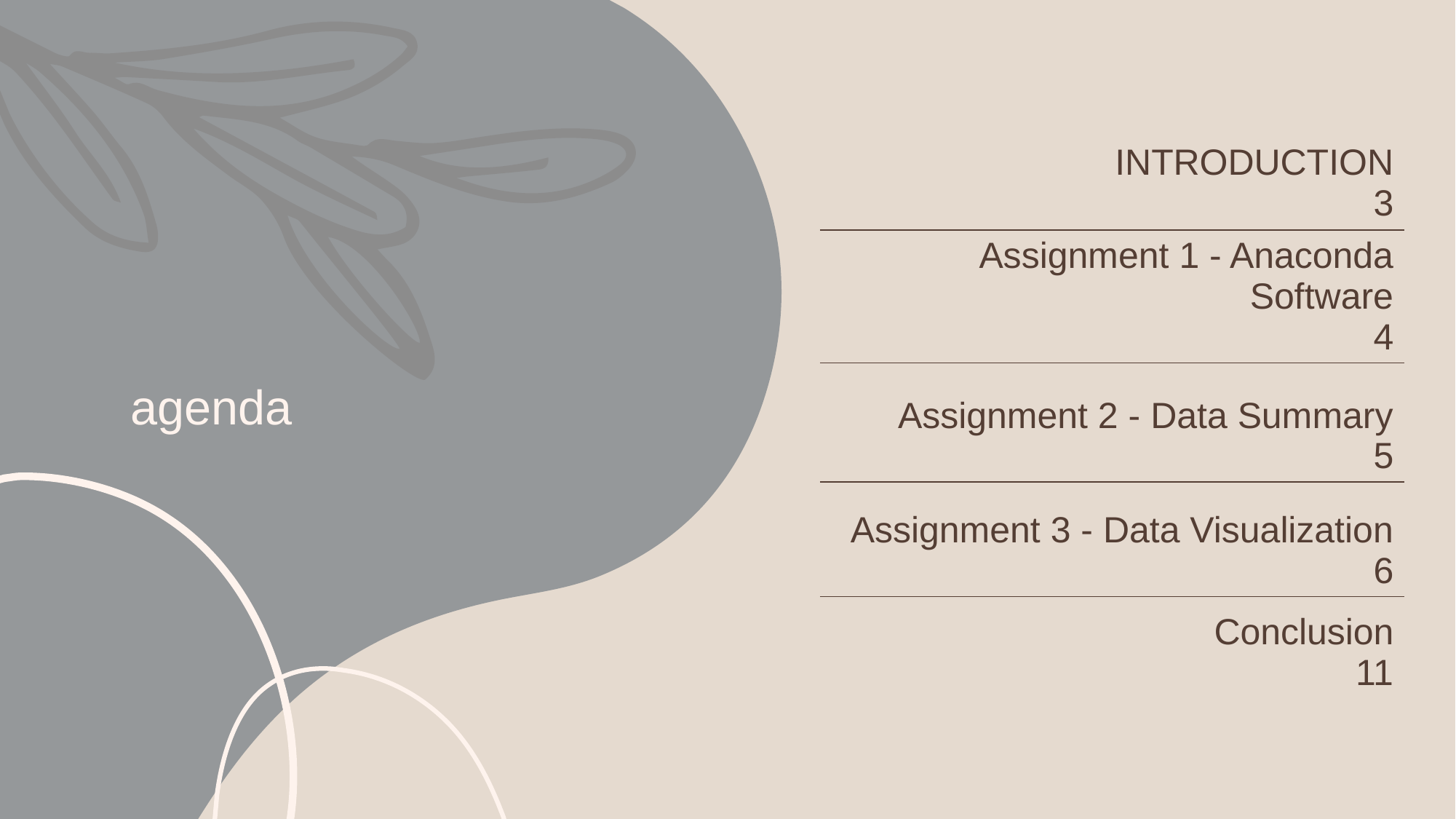

# agenda
| INTRODUCTION 3 |
| --- |
| Assignment 1 - Anaconda Software 4 |
| Assignment 2 - Data Summary 5 |
| Assignment 3 - Data Visualization 6 |
| Conclusion 11 |